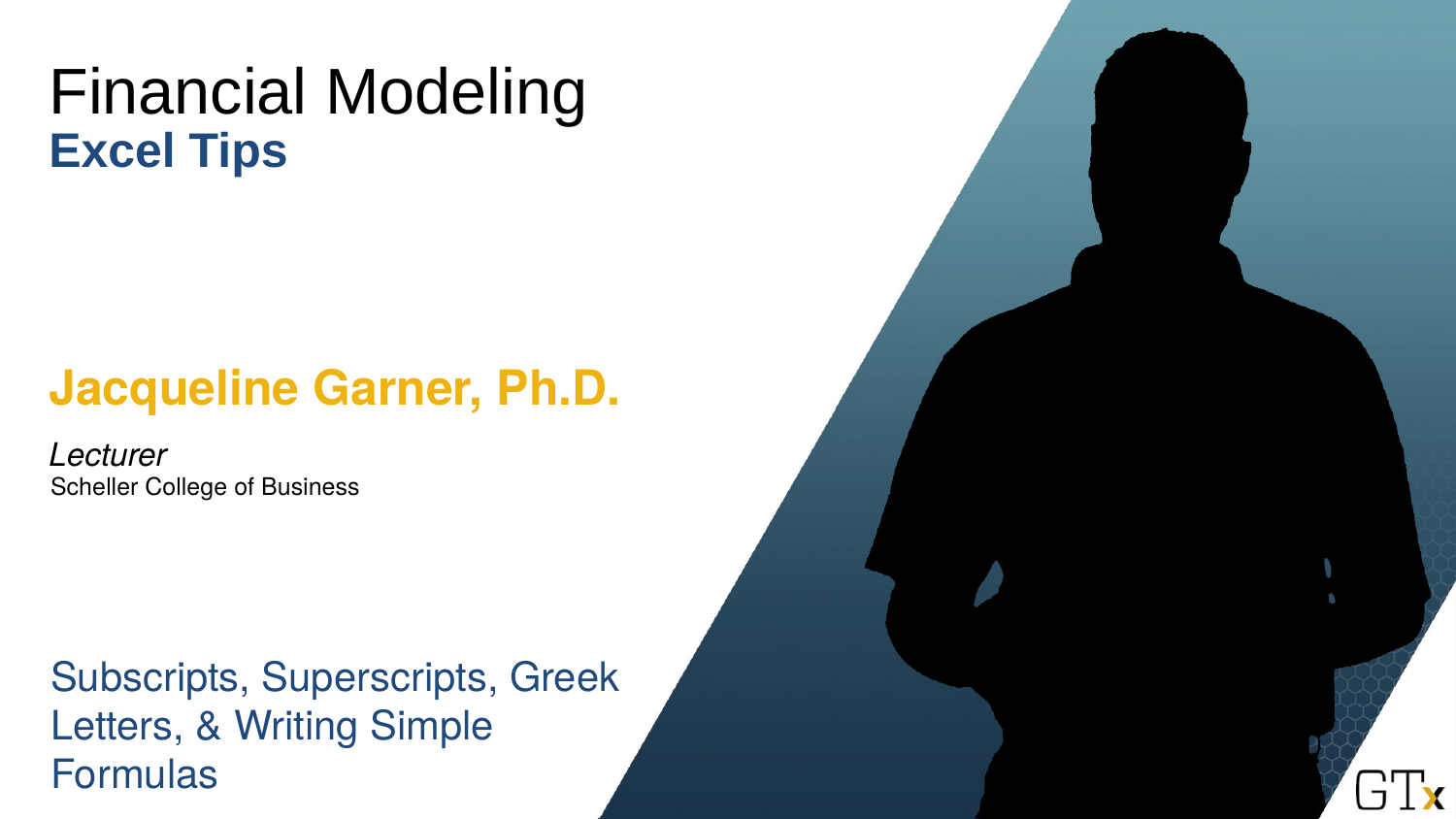

# Financial Modeling
Excel Tips
Jacqueline Garner, Ph.D.
Lecturer
Scheller College of Business
Subscripts, Superscripts, Greek Letters, & Writing Simple Formulas